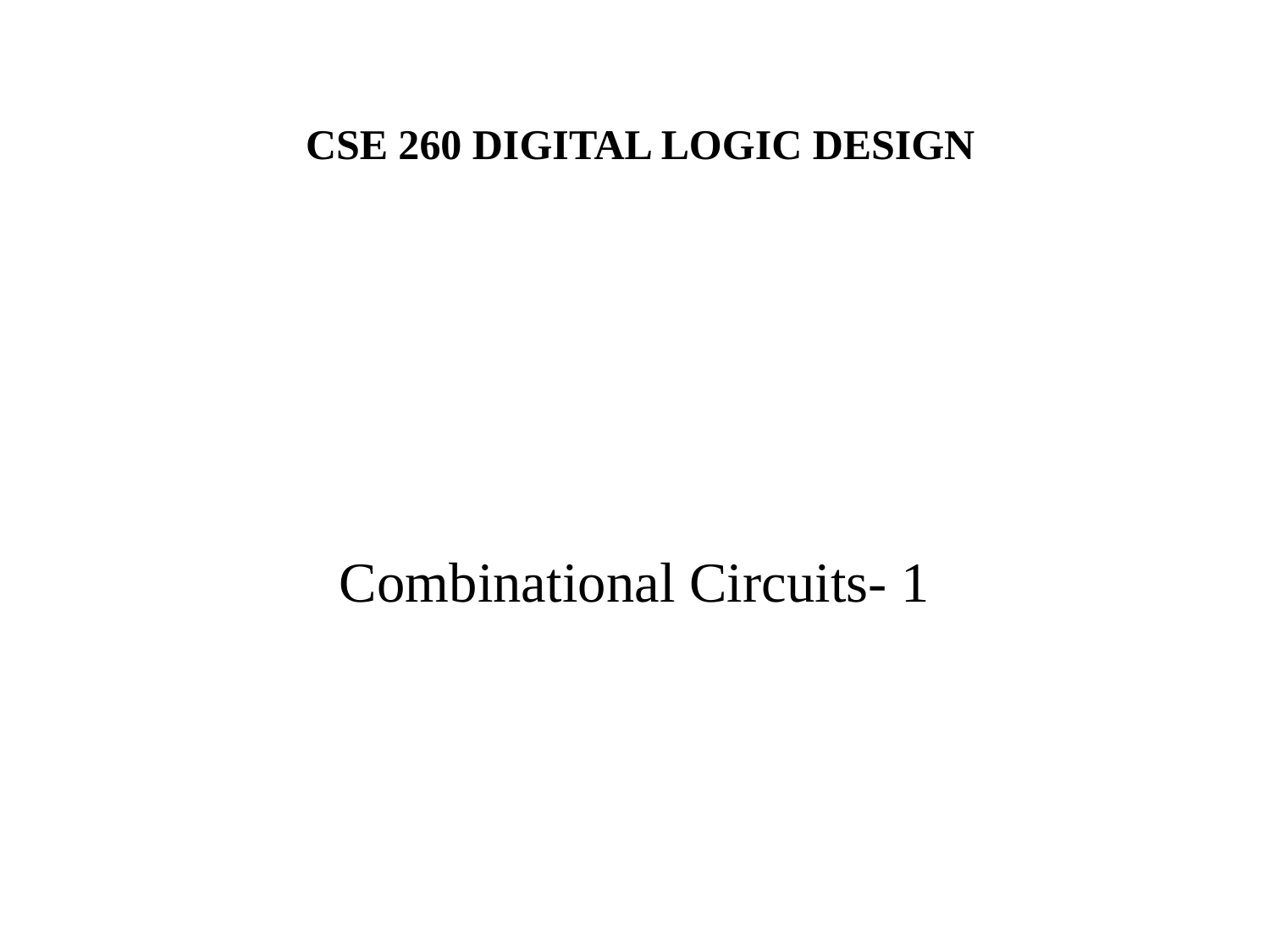

# CSE 260 DIGITAL LOGIC DESIGN
Combinational Circuits- 1